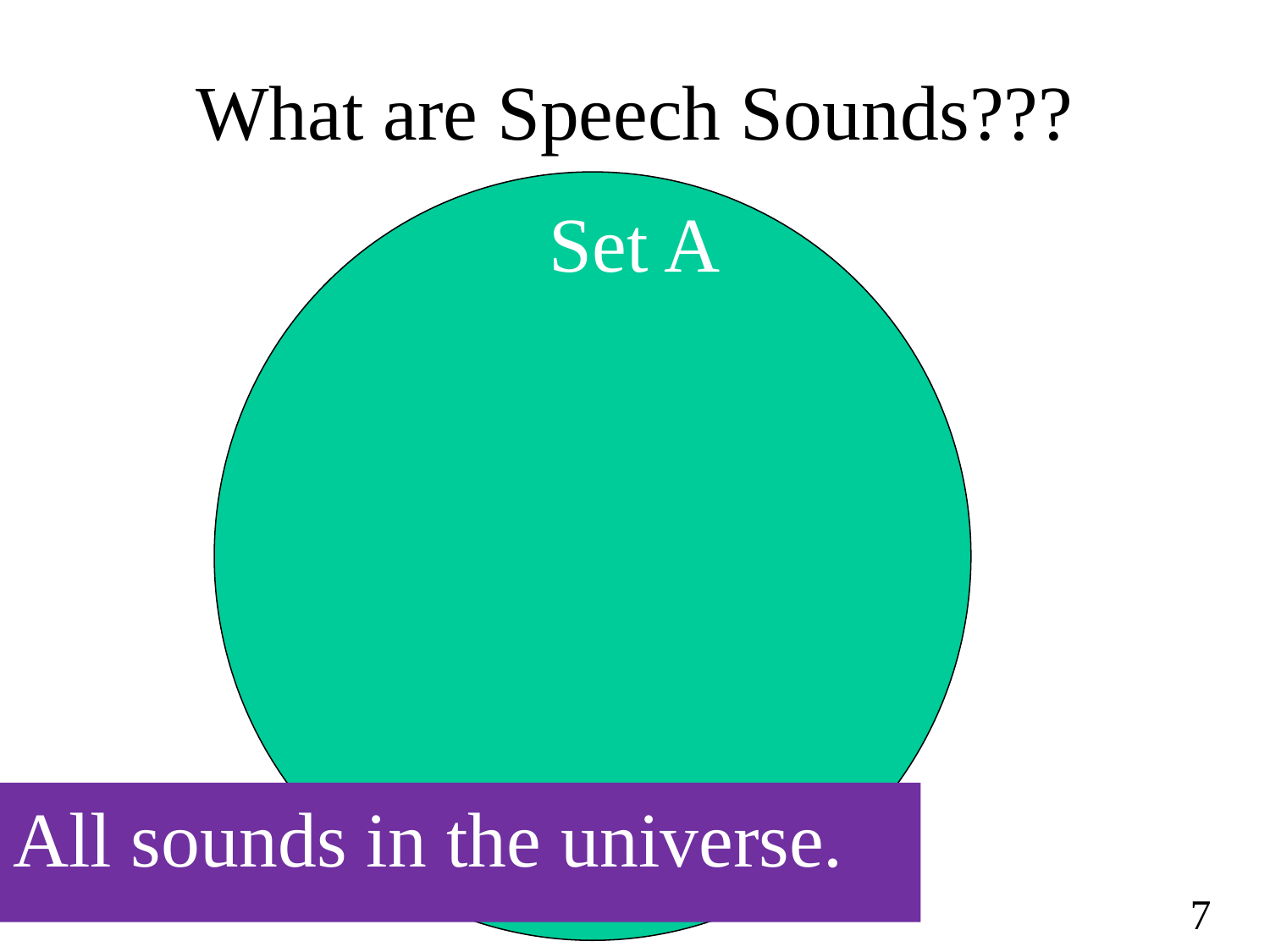

# What are Speech Sounds???

Set A
All sounds in the universe.
7